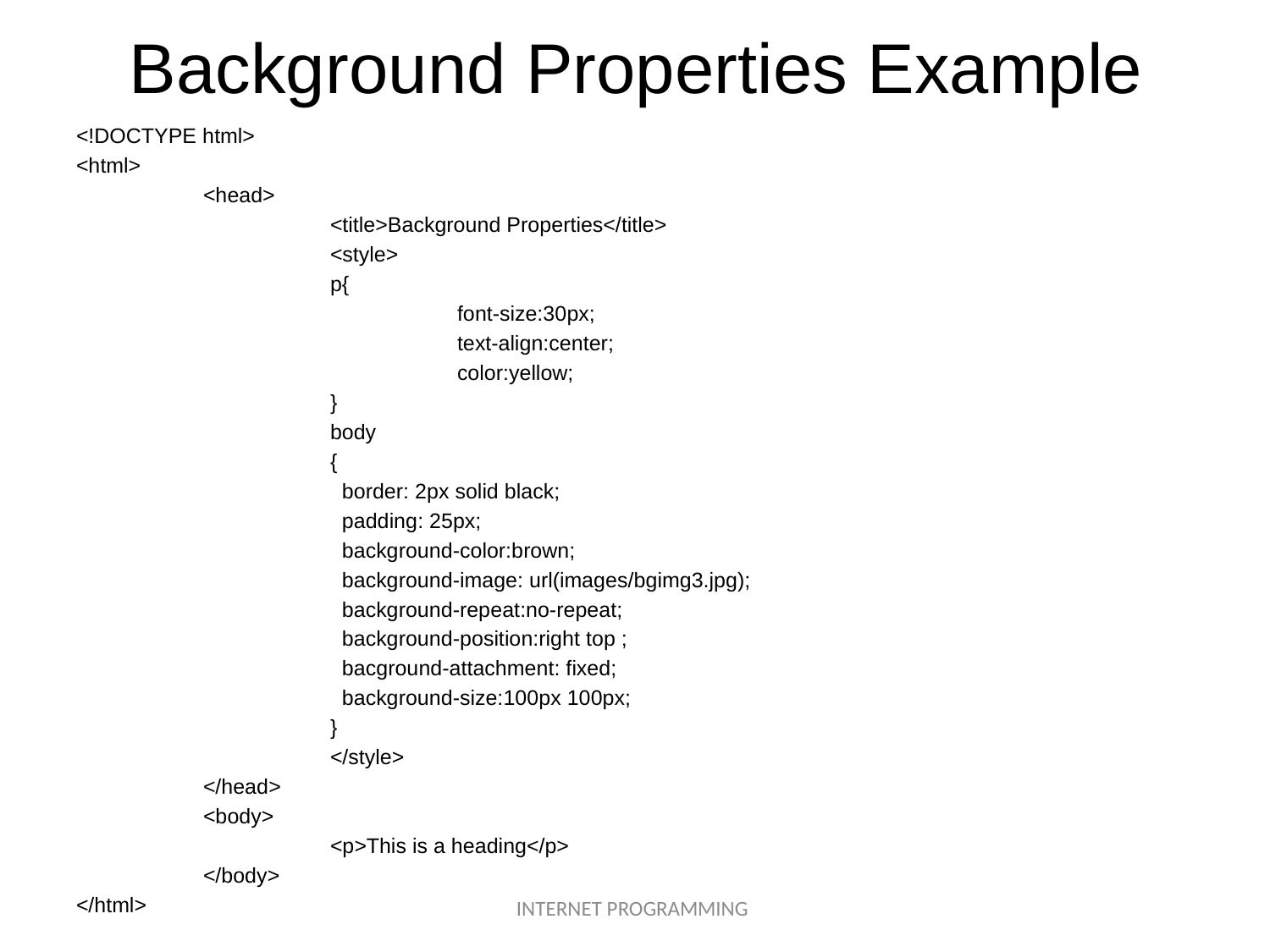

# Background Properties Example
<!DOCTYPE html>
<html>
	<head>
		<title>Background Properties</title>
		<style>
		p{
			font-size:30px;
			text-align:center;
			color:yellow;
		}
		body
		{
		  border: 2px solid black;
		  padding: 25px;
		  background-color:brown;
		  background-image: url(images/bgimg3.jpg);
		  background-repeat:no-repeat;
		  background-position:right top ;
		  bacground-attachment: fixed;
		  background-size:100px 100px;
		}
		</style>
	</head>
	<body>
		<p>This is a heading</p>
	</body>
</html>

INTERNET PROGRAMMING